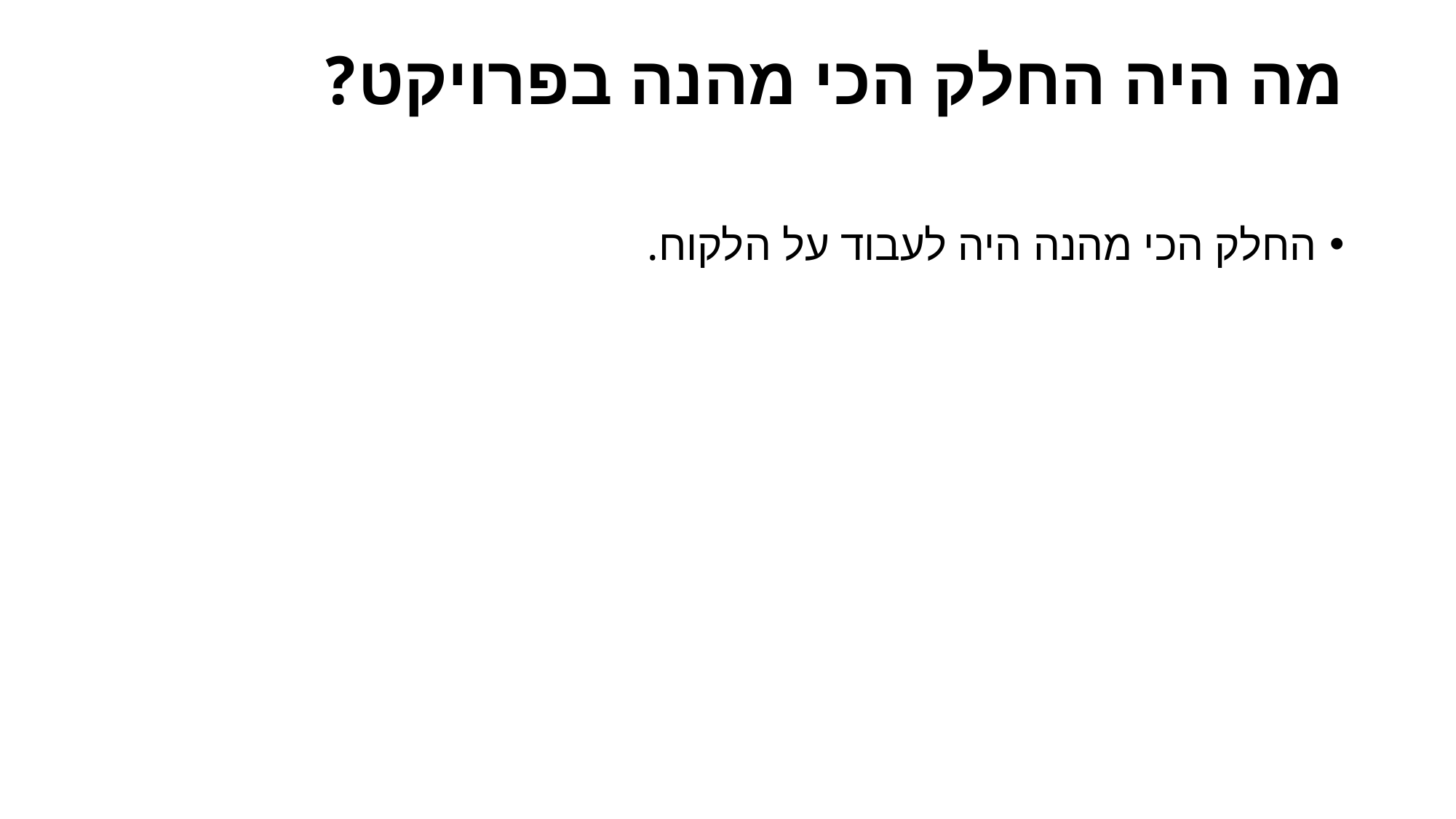

# מה היה החלק הכי מהנה בפרויקט?
החלק הכי מהנה היה לעבוד על הלקוח.